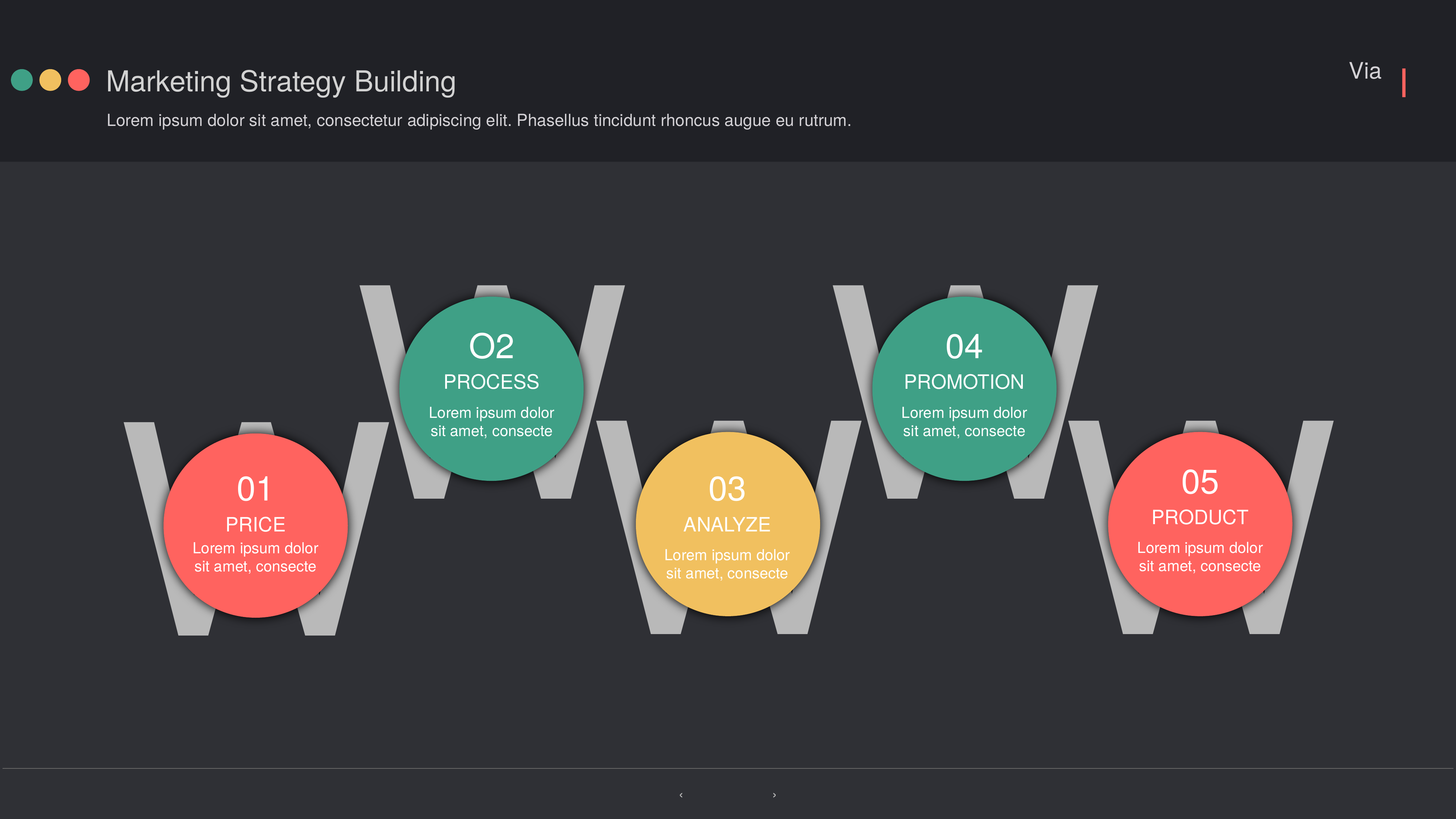

Marketing Strategy Building
Lorem ipsum dolor sit amet, consectetur adipiscing elit. Phasellus tincidunt rhoncus augue eu rutrum.
W

O2
PROCESS
Lorem ipsum dolor sit amet, consecte
W

04
PROMOTION
Lorem ipsum dolor sit amet, consecte
W

03
ANALYZE
Lorem ipsum dolor sit amet, consecte
W

05
PRODUCT
Lorem ipsum dolor sit amet, consecte
W

01
PRICE
Lorem ipsum dolor sit amet, consecte
64